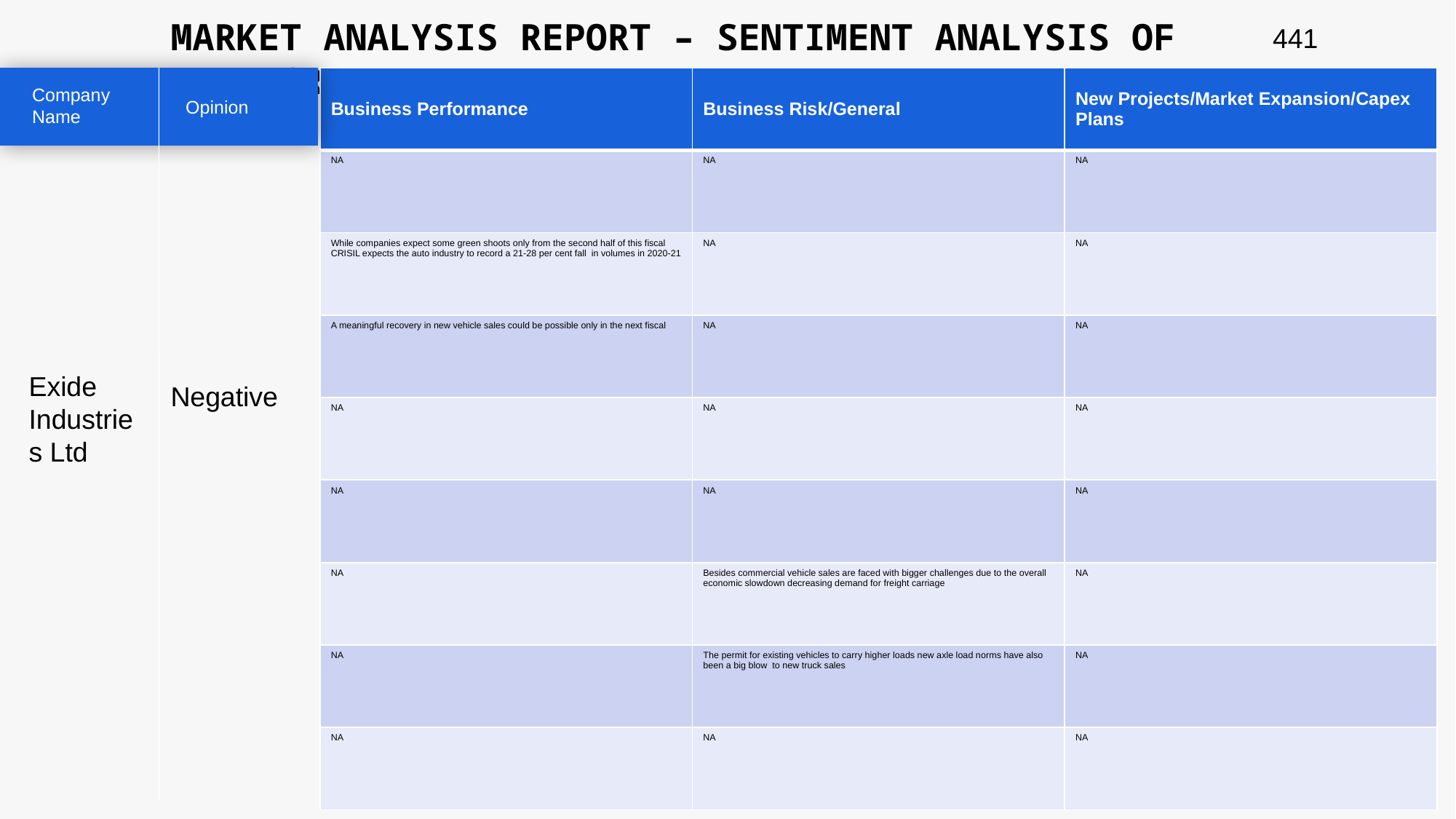

MARKET ANALYSIS REPORT – SENTIMENT ANALYSIS OF PEER GROUP
441

| Business Performance | Business Risk/General | New Projects/Market Expansion/Capex Plans |
| --- | --- | --- |
| NA | NA | NA |
| While companies expect some green shoots only from the second half of this fiscal CRISIL expects the auto industry to record a 21-28 per cent fall in volumes in 2020-21 | NA | NA |
| A meaningful recovery in new vehicle sales could be possible only in the next fiscal | NA | NA |
| NA | NA | NA |
| NA | NA | NA |
| NA | Besides commercial vehicle sales are faced with bigger challenges due to the overall economic slowdown decreasing demand for freight carriage | NA |
| NA | The permit for existing vehicles to carry higher loads new axle load norms have also been a big blow to new truck sales | NA |
| NA | NA | NA |
Company Name
Opinion
Exide Industries Ltd
Negative